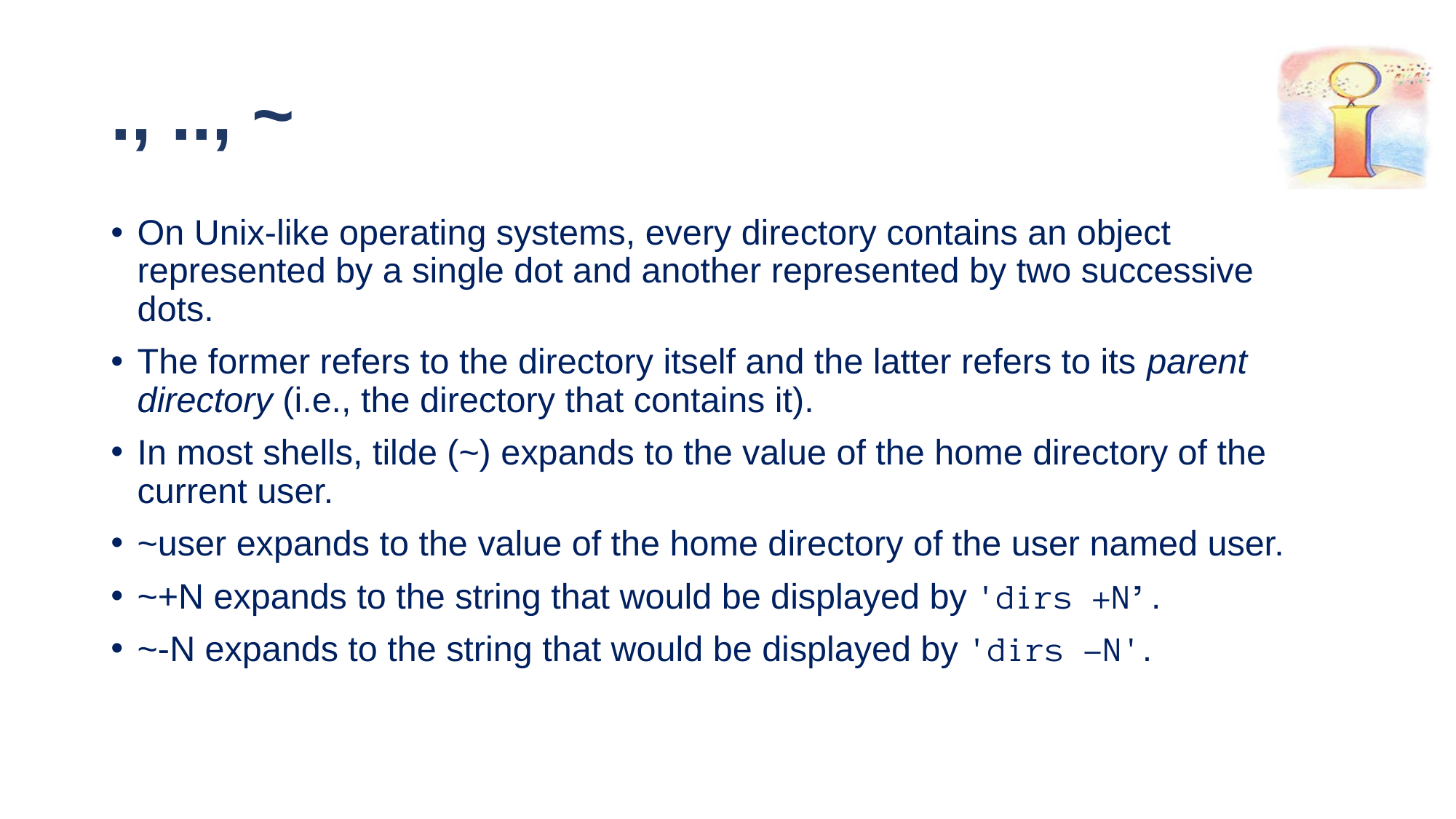

# ., .., ~
On Unix-like operating systems, every directory contains an object represented by a single dot and another represented by two successive dots.
The former refers to the directory itself and the latter refers to its parent directory (i.e., the directory that contains it).
In most shells, tilde (~) expands to the value of the home directory of the current user.
~user expands to the value of the home directory of the user named user.
~+N expands to the string that would be displayed by 'dirs +N’.
~-N expands to the string that would be displayed by 'dirs -N'.